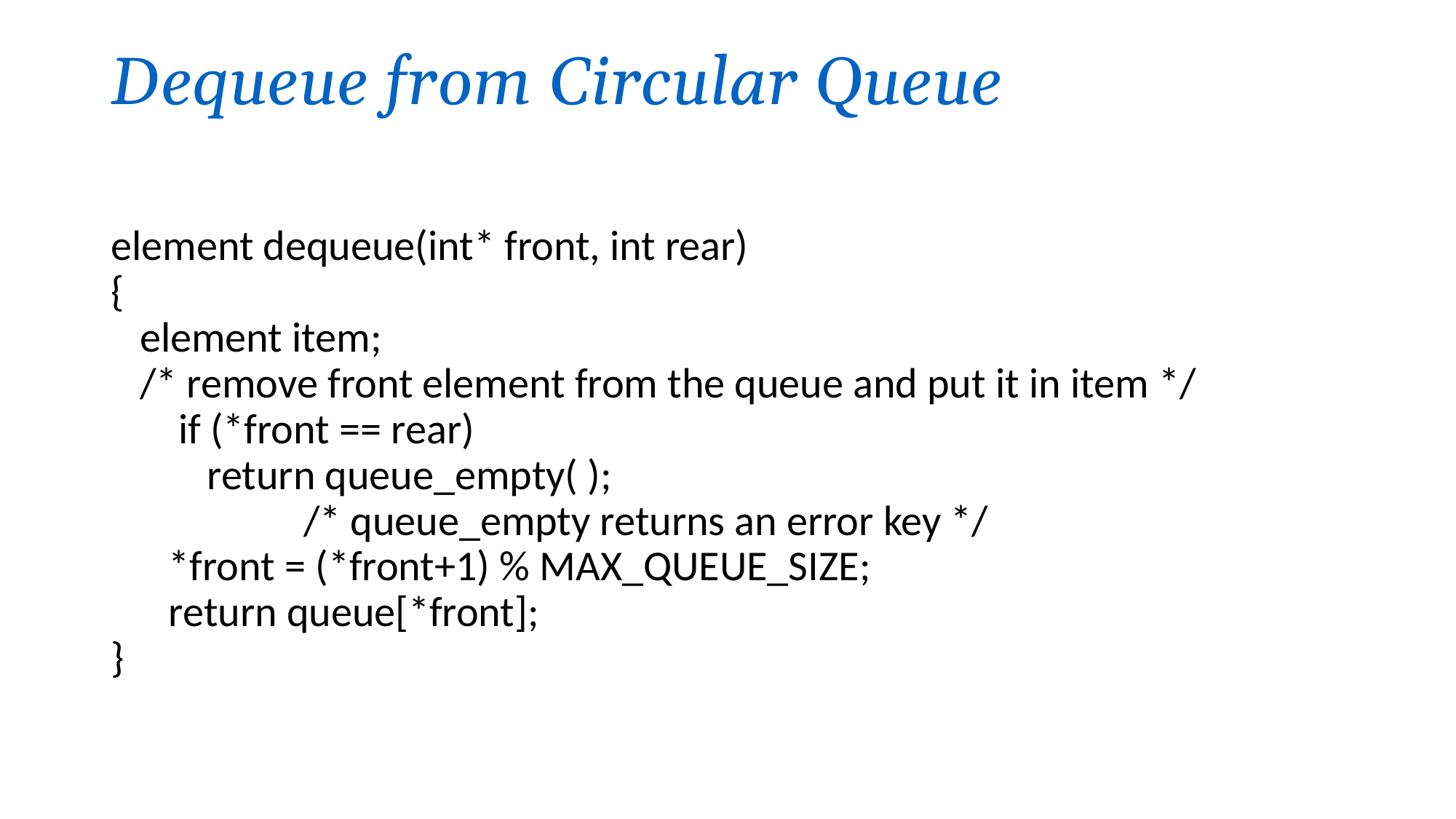

# Dequeue from Circular Queue
element dequeue(int* front, int rear)
{
   element item;
   /* remove front element from the queue and put it in item */
       if (*front == rear)
          return queue_empty( );
                    /* queue_empty returns an error key */
      *front = (*front+1) % MAX_QUEUE_SIZE;
      return queue[*front];
}